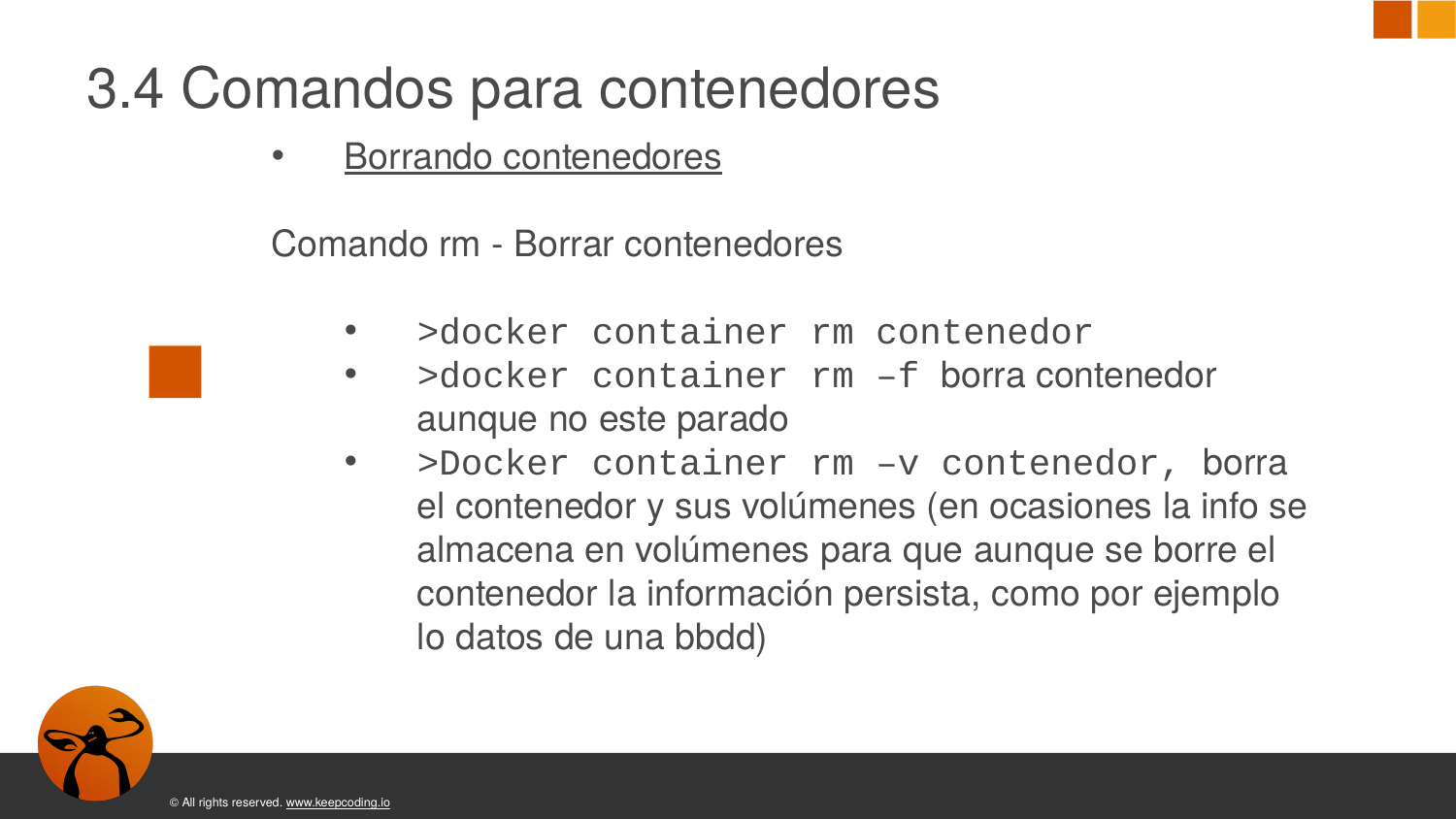

3.4 Comandos para contenedores

Borrando contenedores

Comando rm - Borrar contenedores

>docker container rm contenedor
>docker container rm –f borra contenedor aunque no este parado
>Docker container rm –v contenedor, borra el contenedor y sus volúmenes (en ocasiones la info se almacena en volúmenes para que aunque se borre el contenedor la información persista, como por ejemplo lo datos de una bbdd)